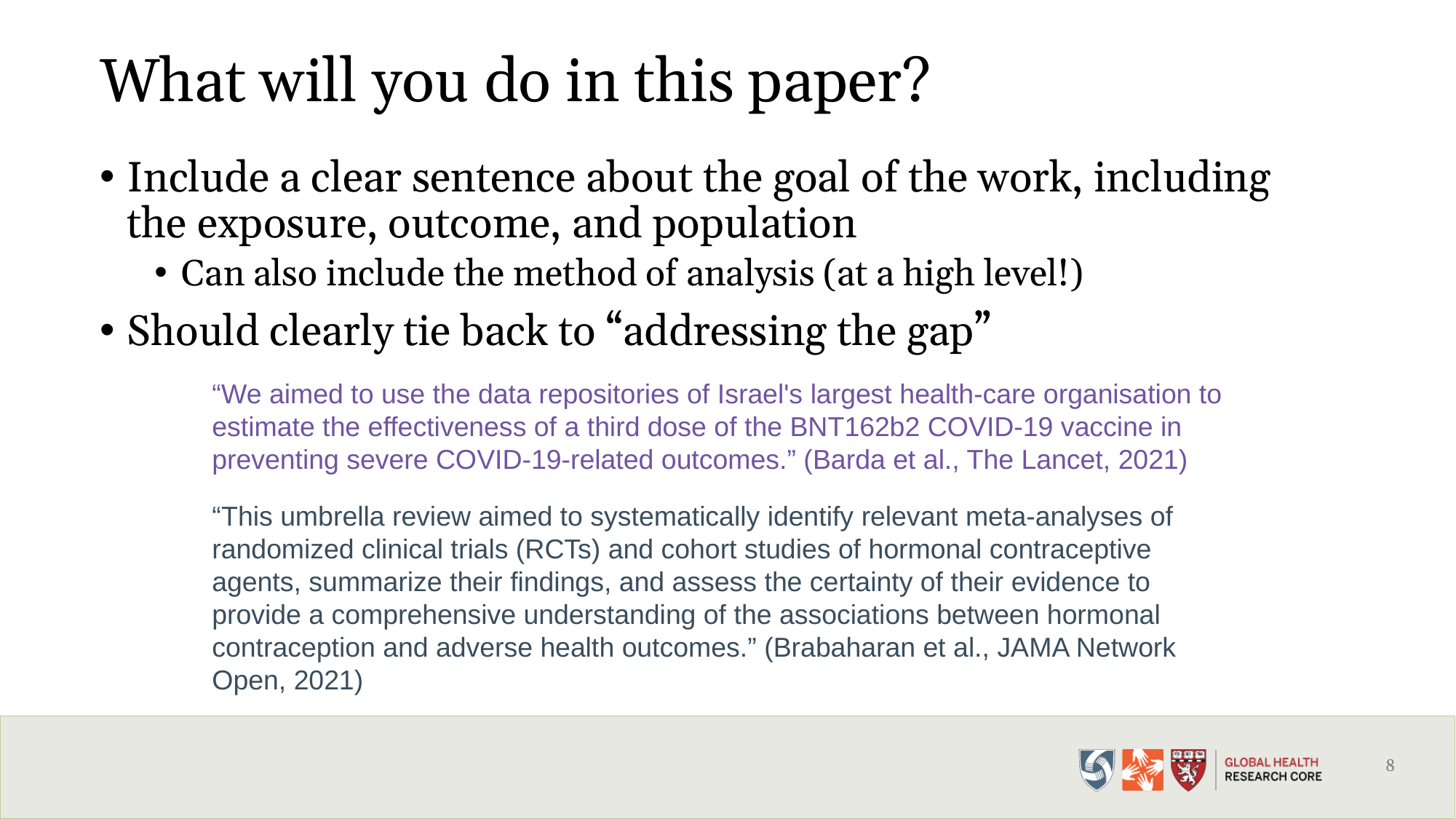

# What will you do in this paper?
Include a clear sentence about the goal of the work, including the exposure, outcome, and population
Can also include the method of analysis (at a high level!)
Should clearly tie back to “addressing the gap”

8
“We aimed to use the data repositories of Israel's largest health-care organisation to estimate the effectiveness of a third dose of the BNT162b2 COVID-19 vaccine in preventing severe COVID-19-related outcomes.” (Barda et al., The Lancet, 2021)
“This umbrella review aimed to systematically identify relevant meta-analyses of randomized clinical trials (RCTs) and cohort studies of hormonal contraceptive agents, summarize their findings, and assess the certainty of their evidence to provide a comprehensive understanding of the associations between hormonal contraception and adverse health outcomes.” (Brabaharan et al., JAMA Network Open, 2021)